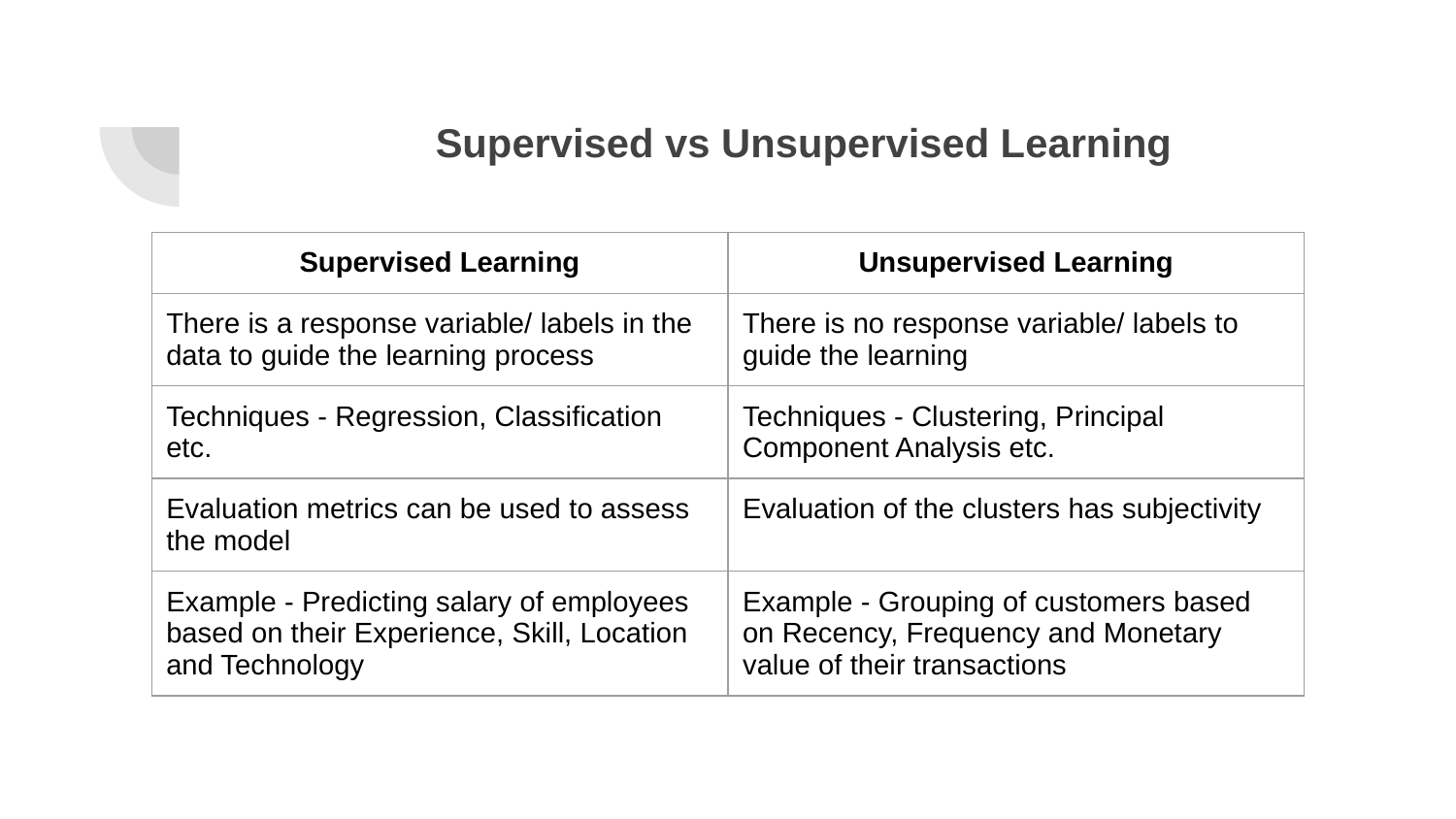

# Supervised vs Unsupervised Learning
| Supervised Learning | Unsupervised Learning |
| --- | --- |
| There is a response variable/ labels in the data to guide the learning process | There is no response variable/ labels to guide the learning |
| Techniques - Regression, Classification etc. | Techniques - Clustering, Principal Component Analysis etc. |
| Evaluation metrics can be used to assess the model | Evaluation of the clusters has subjectivity |
| Example - Predicting salary of employees based on their Experience, Skill, Location and Technology | Example - Grouping of customers based on Recency, Frequency and Monetary value of their transactions |